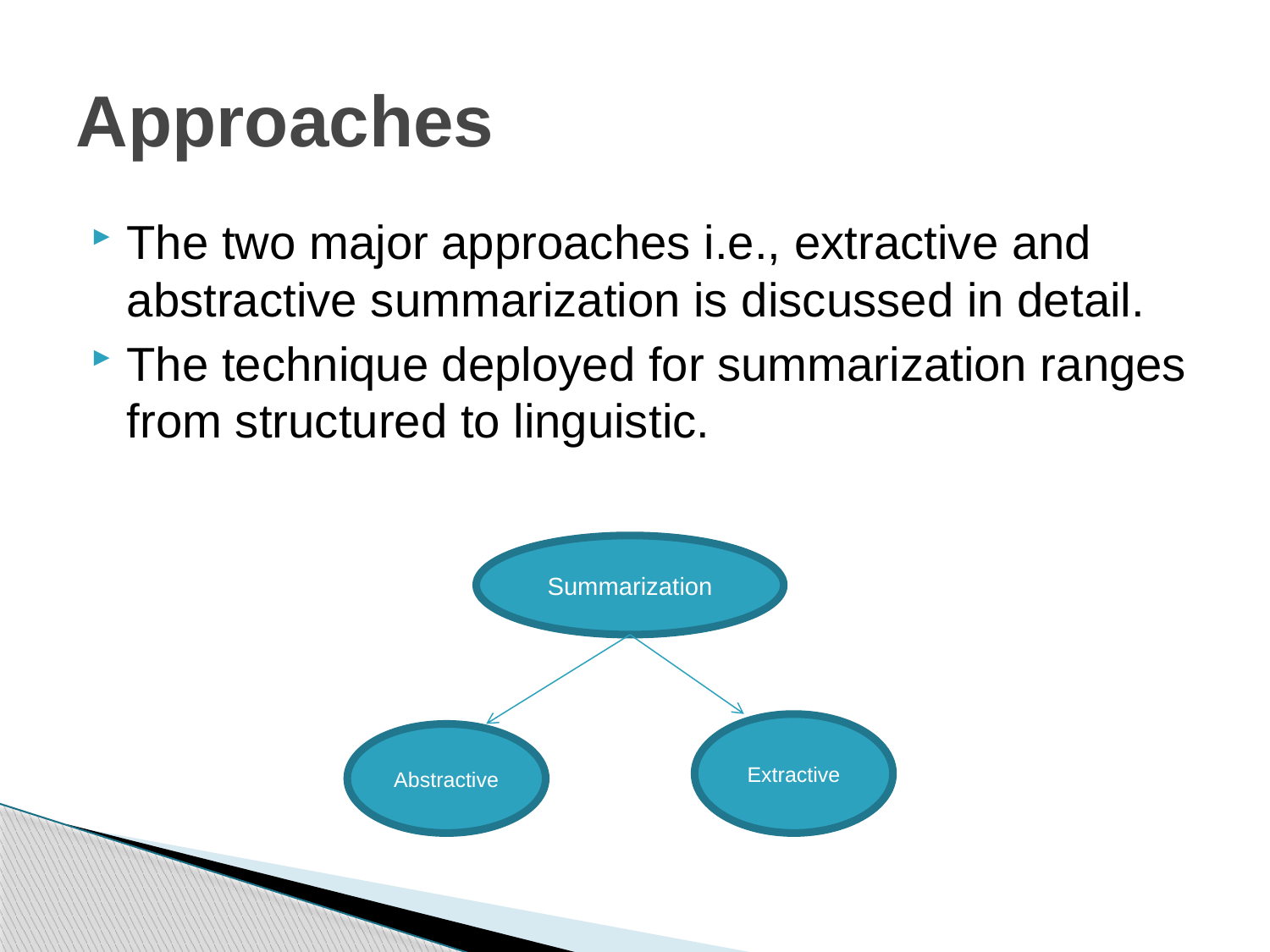

# Approaches
The two major approaches i.e., extractive and abstractive summarization is discussed in detail.
The technique deployed for summarization ranges from structured to linguistic.
Summarization
Extractive
Abstractive